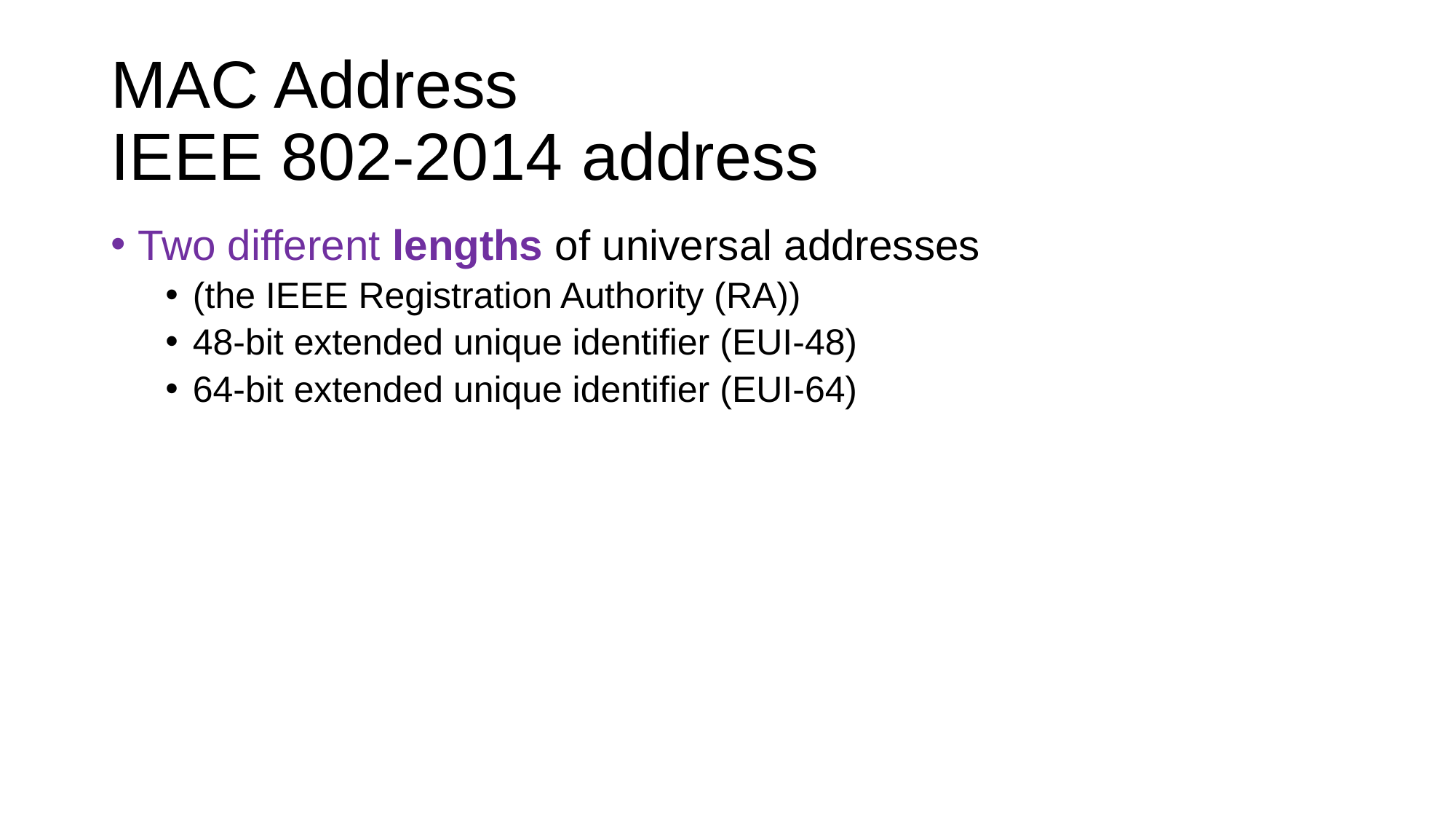

# MAC Address IEEE 802-2014 address
Two different lengths of universal addresses
(the IEEE Registration Authority (RA))
48-bit extended unique identifier (EUI-48)
64-bit extended unique identifier (EUI-64)